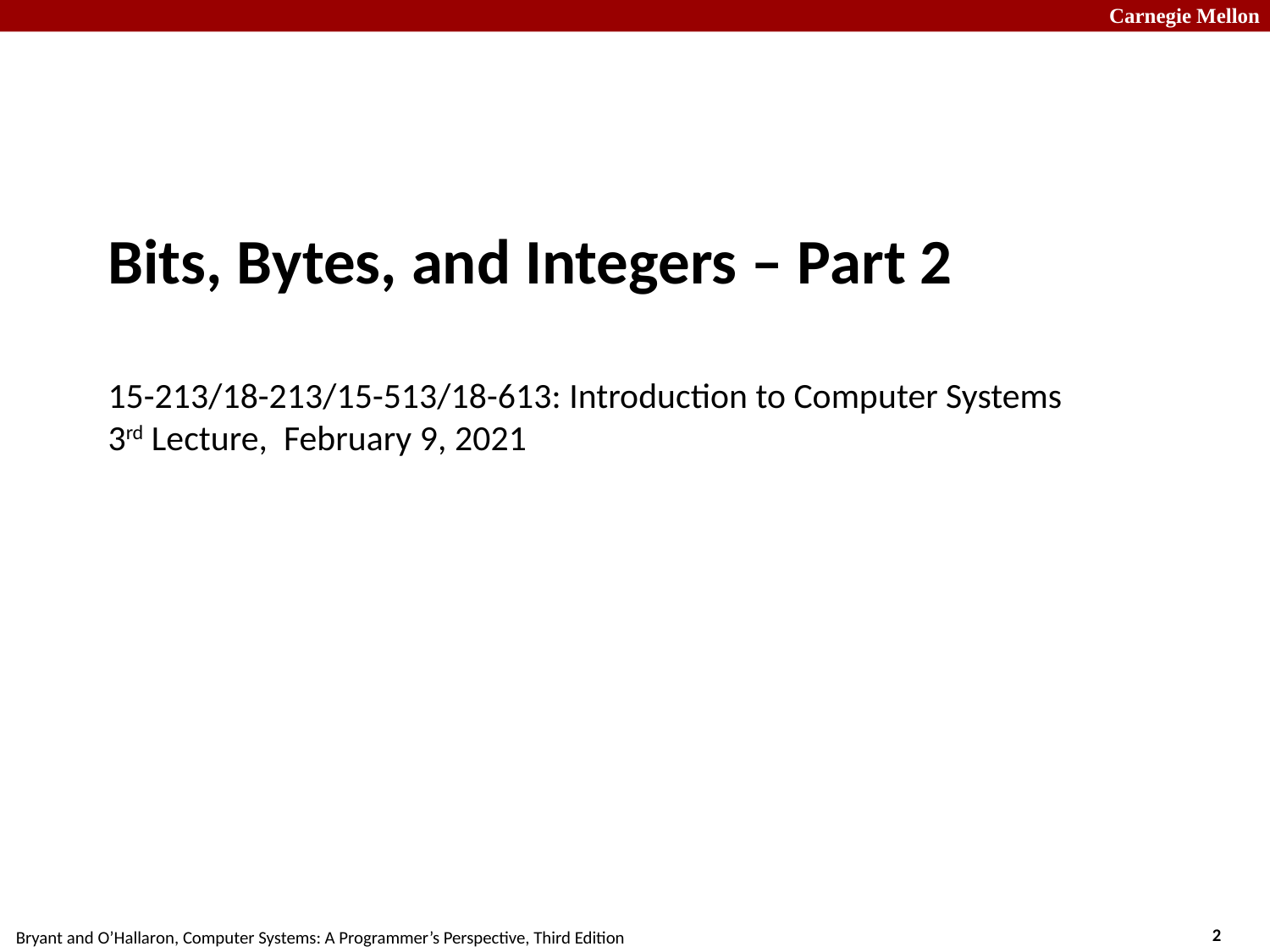

# Bits, Bytes, and Integers – Part 2 15-213/18-213/15-513/18-613: Introduction to Computer Systems 3rd Lecture,  February 9, 2021